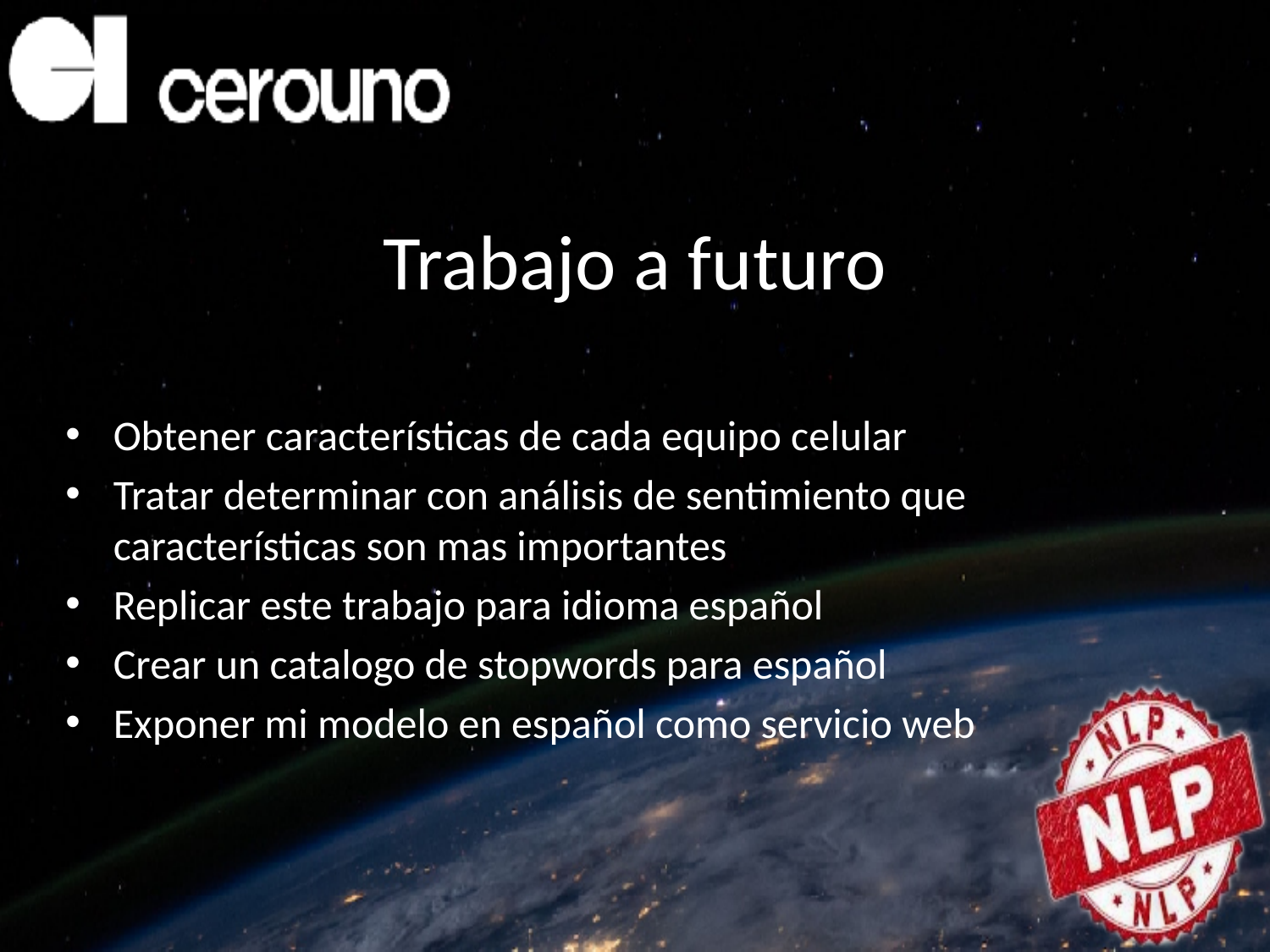

# Trabajo a futuro
Obtener características de cada equipo celular
Tratar determinar con análisis de sentimiento que características son mas importantes
Replicar este trabajo para idioma español
Crear un catalogo de stopwords para español
Exponer mi modelo en español como servicio web